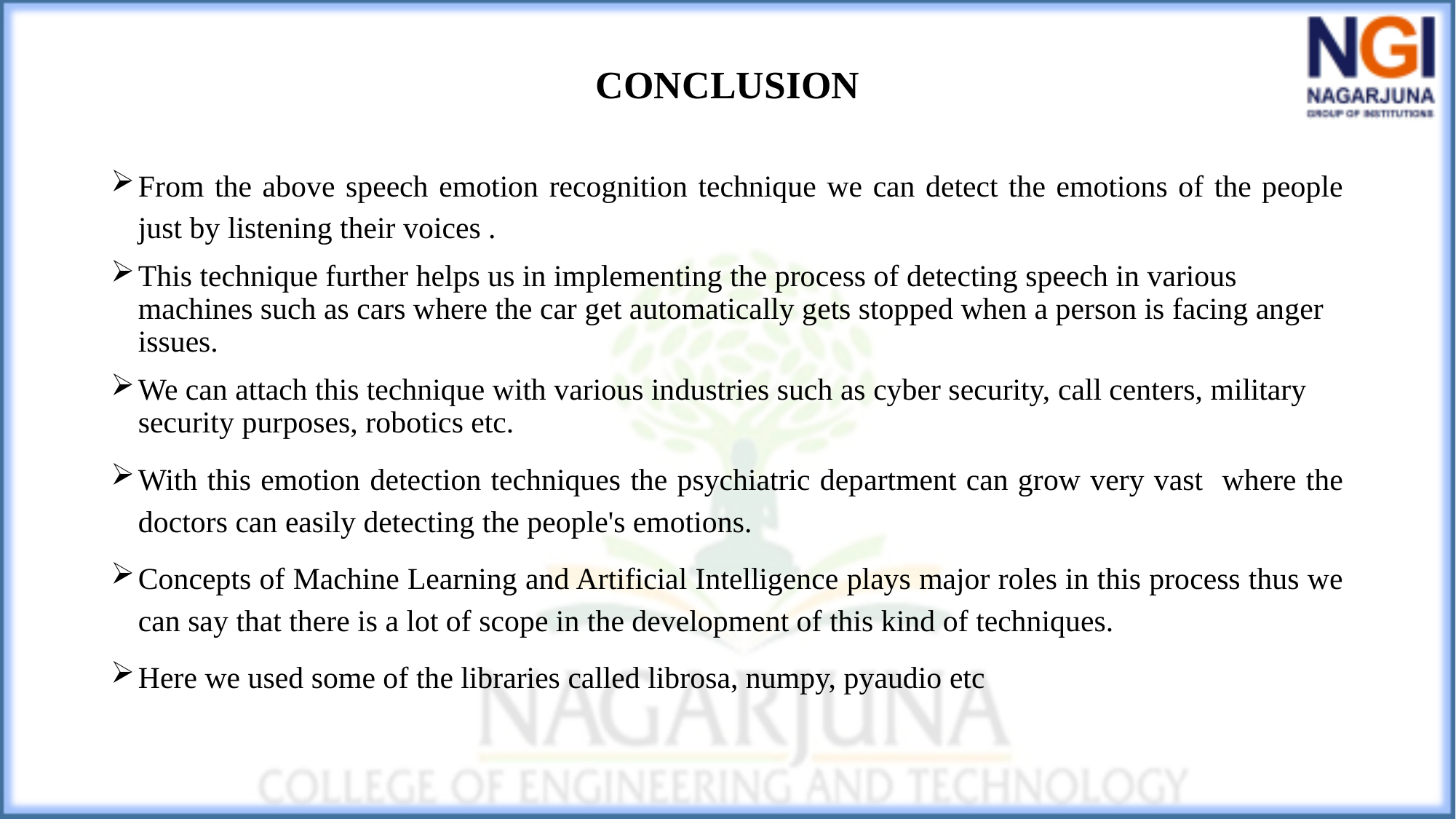

# CONCLUSION
From the above speech emotion recognition technique we can detect the emotions of the people just by listening their voices .
This technique further helps us in implementing the process of detecting speech in various machines such as cars where the car get automatically gets stopped when a person is facing anger issues.
We can attach this technique with various industries such as cyber security, call centers, military security purposes, robotics etc.
With this emotion detection techniques the psychiatric department can grow very vast  where the doctors can easily detecting the people's emotions.
Concepts of Machine Learning and Artificial Intelligence plays major roles in this process thus we can say that there is a lot of scope in the development of this kind of techniques.
Here we used some of the libraries called librosa, numpy, pyaudio etc